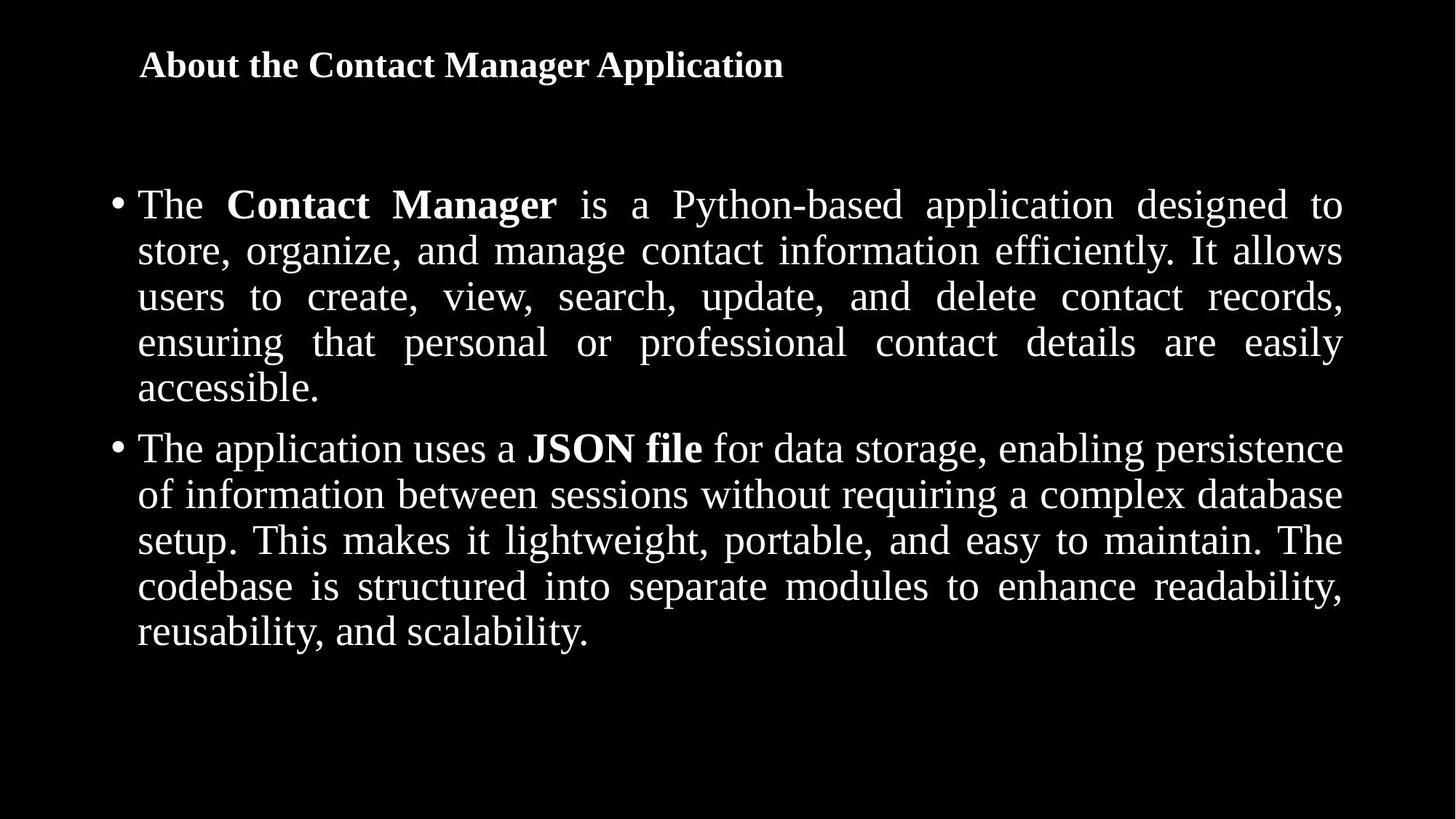

# About the Contact Manager Application
The Contact Manager is a Python-based application designed to store, organize, and manage contact information efficiently. It allows users to create, view, search, update, and delete contact records, ensuring that personal or professional contact details are easily accessible.
The application uses a JSON file for data storage, enabling persistence of information between sessions without requiring a complex database setup. This makes it lightweight, portable, and easy to maintain. The codebase is structured into separate modules to enhance readability, reusability, and scalability.